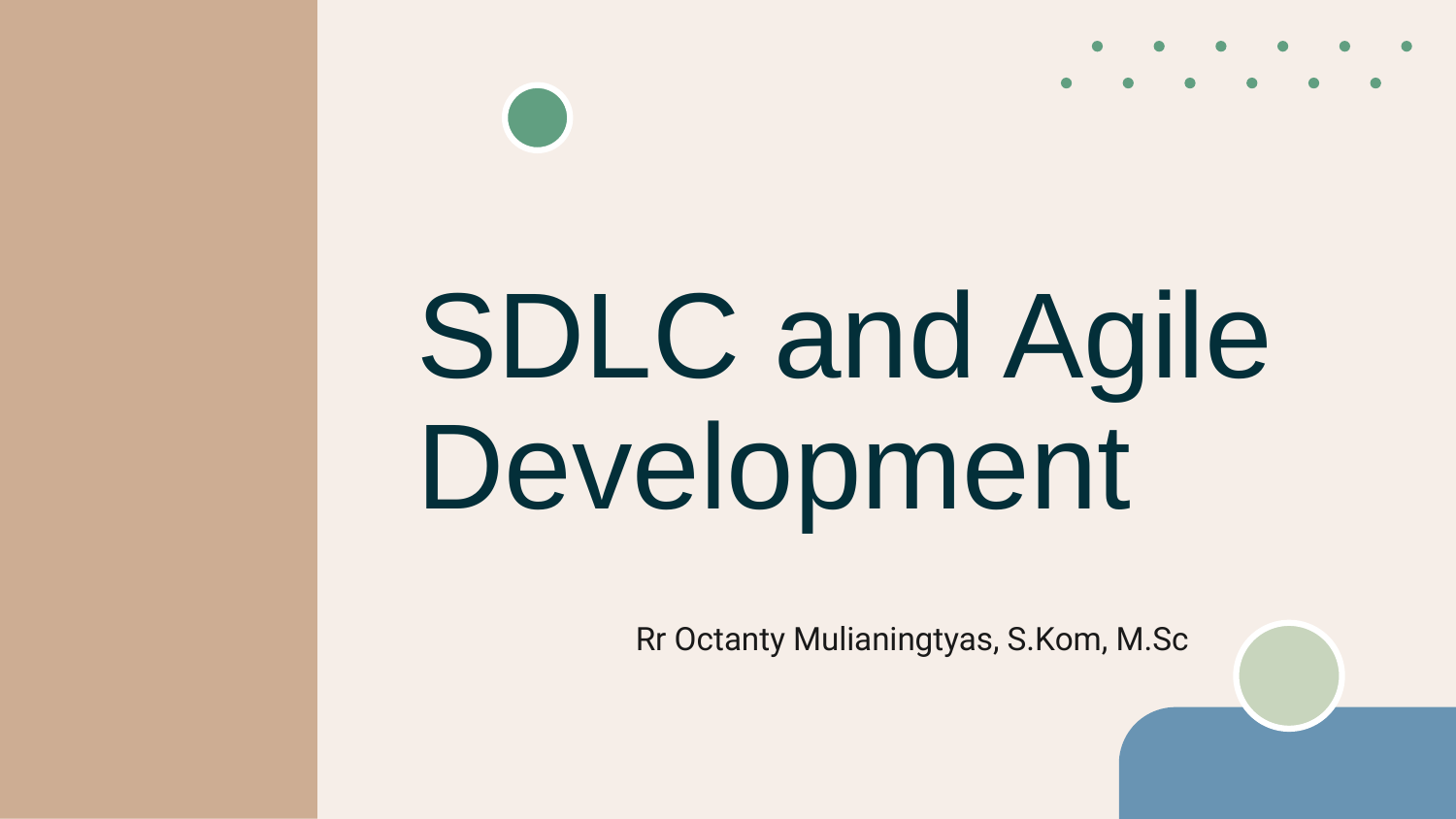

# SDLC and Agile Development
Rr Octanty Mulianingtyas, S.Kom, M.Sc